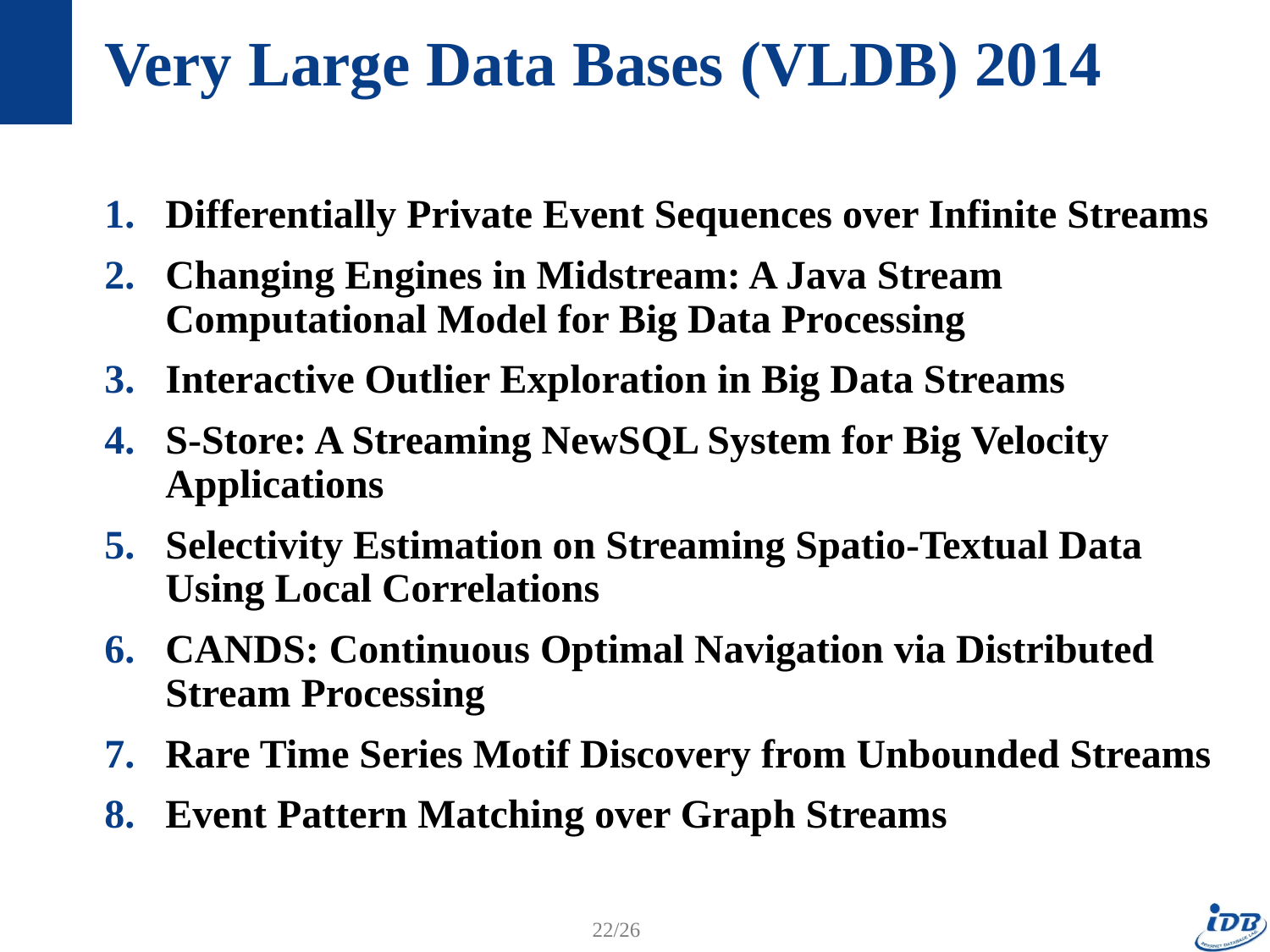

# Very Large Data Bases (VLDB) 2014
Differentially Private Event Sequences over Infinite Streams
Changing Engines in Midstream: A Java Stream Computational Model for Big Data Processing
Interactive Outlier Exploration in Big Data Streams
S-Store: A Streaming NewSQL System for Big Velocity Applications
Selectivity Estimation on Streaming Spatio-Textual Data Using Local Correlations
CANDS: Continuous Optimal Navigation via Distributed Stream Processing
Rare Time Series Motif Discovery from Unbounded Streams
Event Pattern Matching over Graph Streams